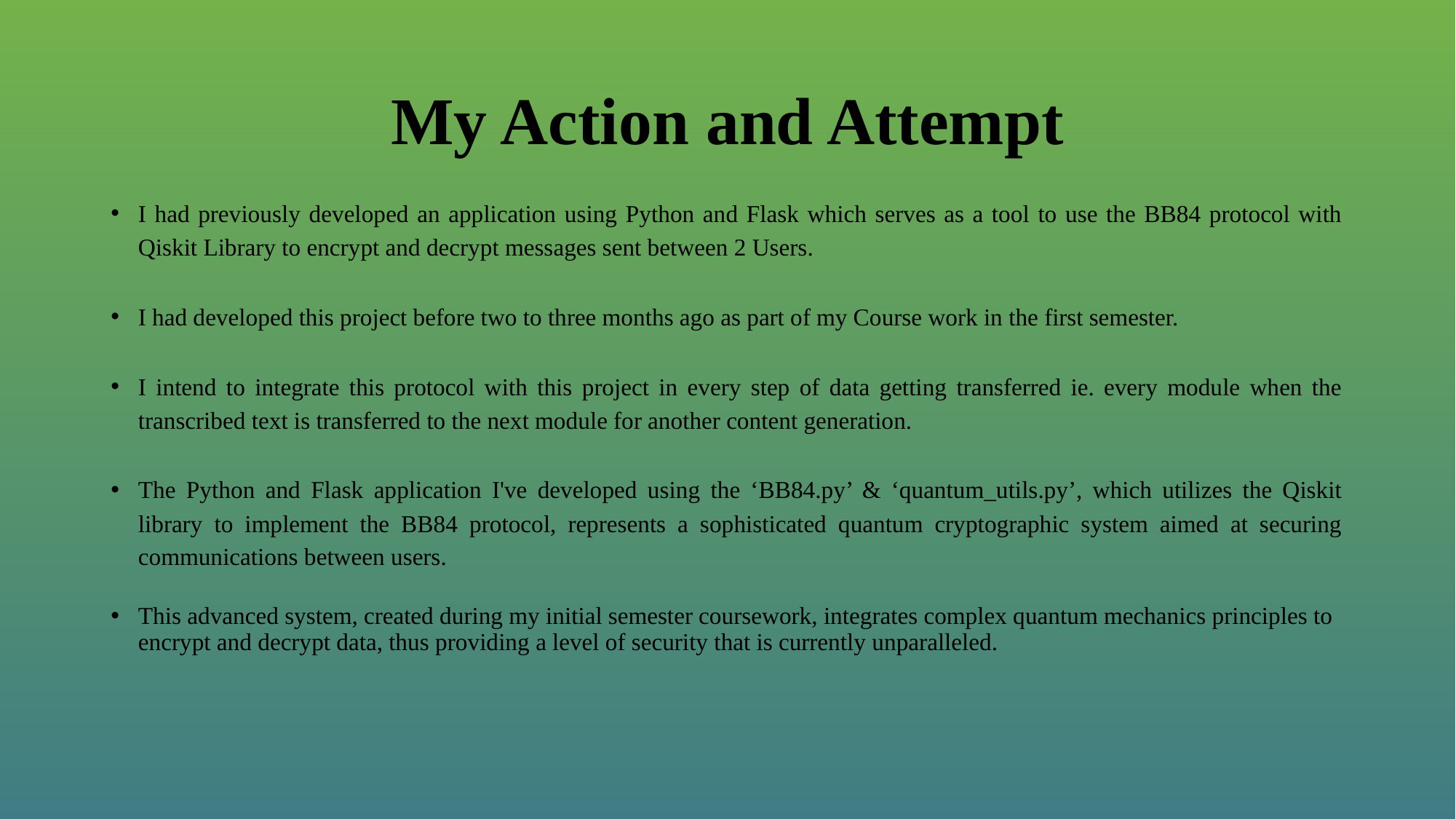

# My Action and Attempt
I had previously developed an application using Python and Flask which serves as a tool to use the BB84 protocol with Qiskit Library to encrypt and decrypt messages sent between 2 Users.
I had developed this project before two to three months ago as part of my Course work in the first semester.
I intend to integrate this protocol with this project in every step of data getting transferred ie. every module when the transcribed text is transferred to the next module for another content generation.
The Python and Flask application I've developed using the ‘BB84.py’ & ‘quantum_utils.py’, which utilizes the Qiskit library to implement the BB84 protocol, represents a sophisticated quantum cryptographic system aimed at securing communications between users.
This advanced system, created during my initial semester coursework, integrates complex quantum mechanics principles to encrypt and decrypt data, thus providing a level of security that is currently unparalleled.